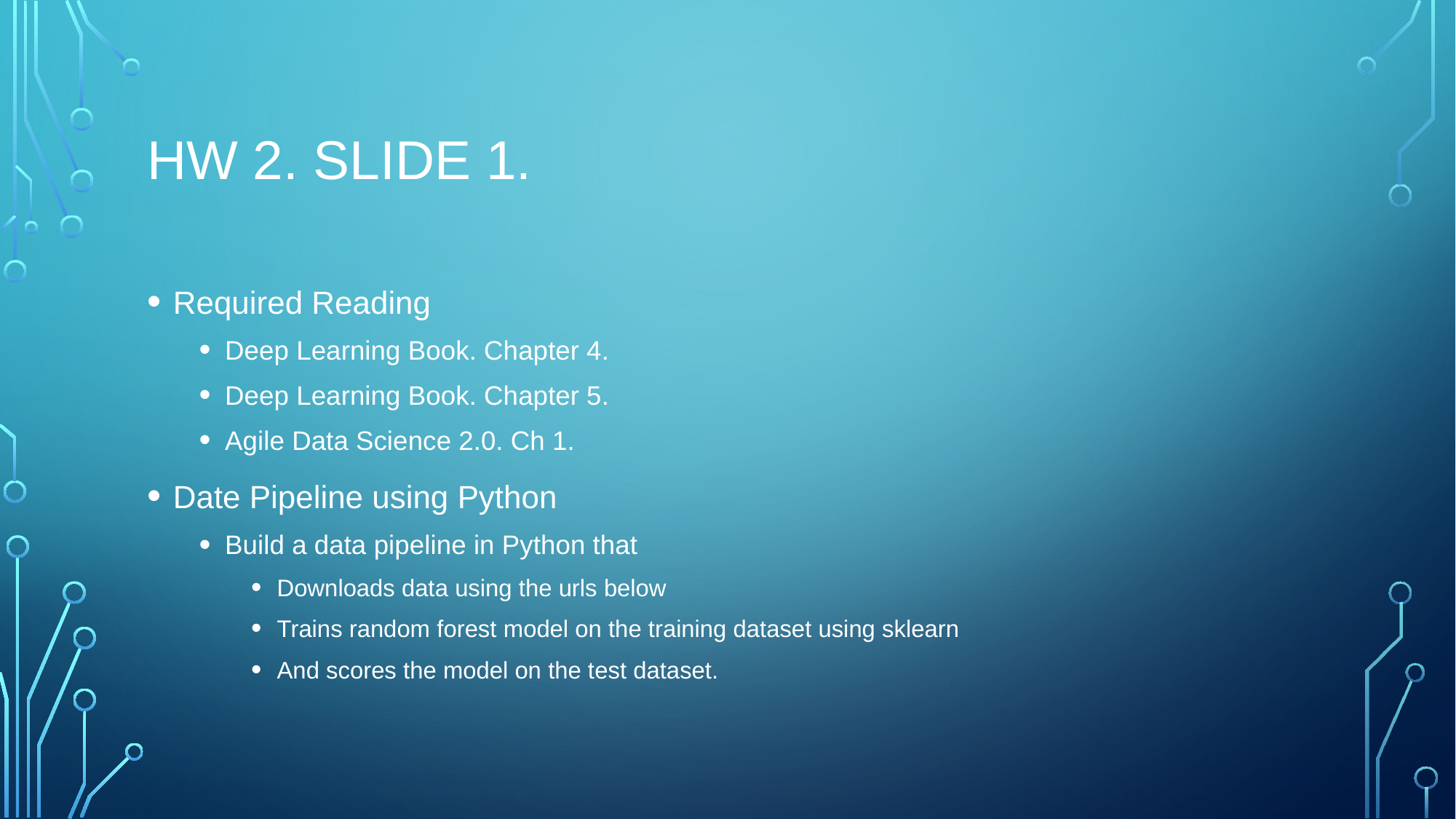

# HW 2. Slide 1.
Required Reading
Deep Learning Book. Chapter 4.
Deep Learning Book. Chapter 5.
Agile Data Science 2.0. Ch 1.
Date Pipeline using Python
Build a data pipeline in Python that
Downloads data using the urls below
Trains random forest model on the training dataset using sklearn
And scores the model on the test dataset.